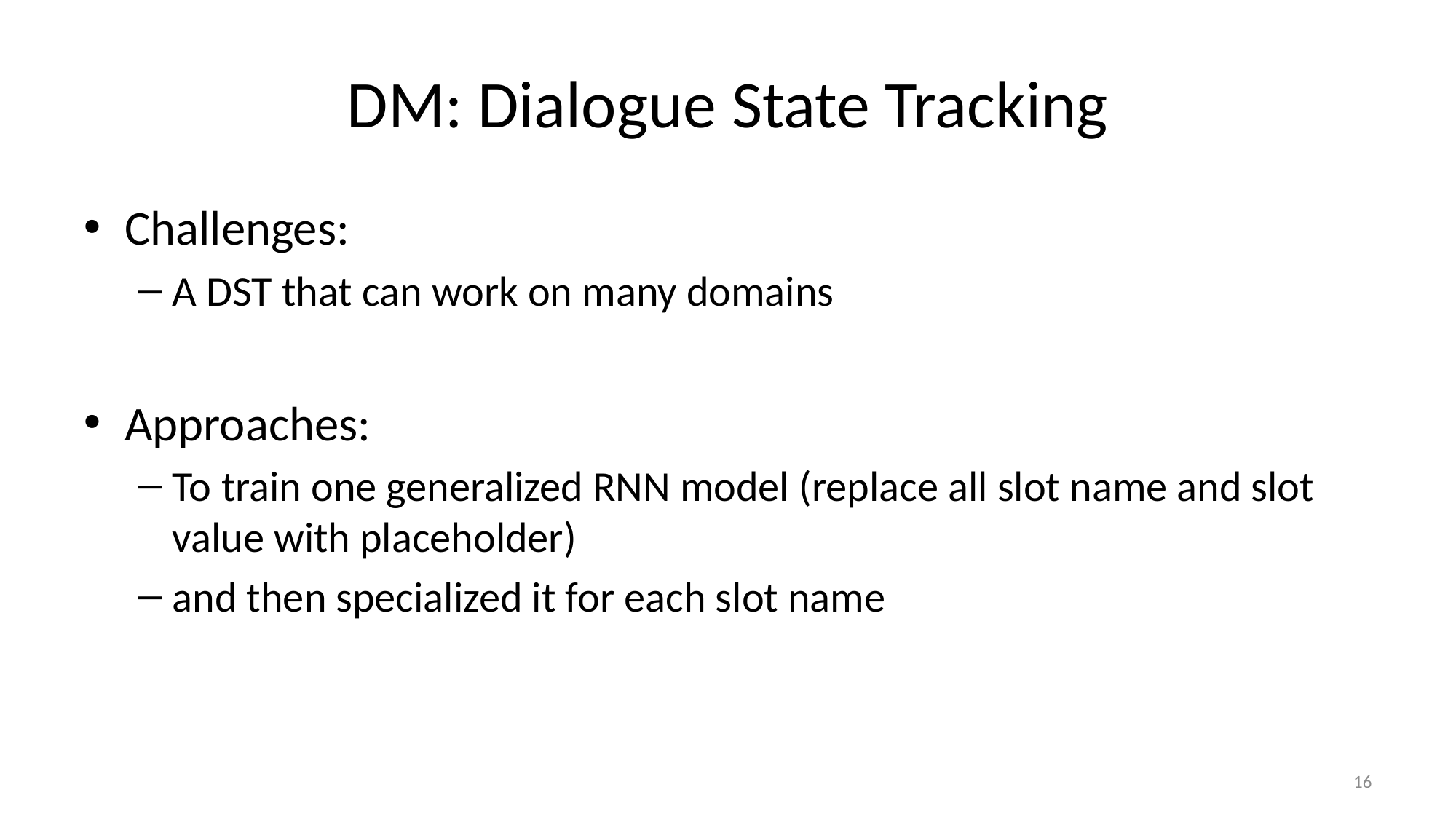

# DM: Dialogue State Tracking
Challenges:
A DST that can work on many domains

Approaches:
To train one generalized RNN model (replace all slot name and slot value with placeholder)
and then specialized it for each slot name
16